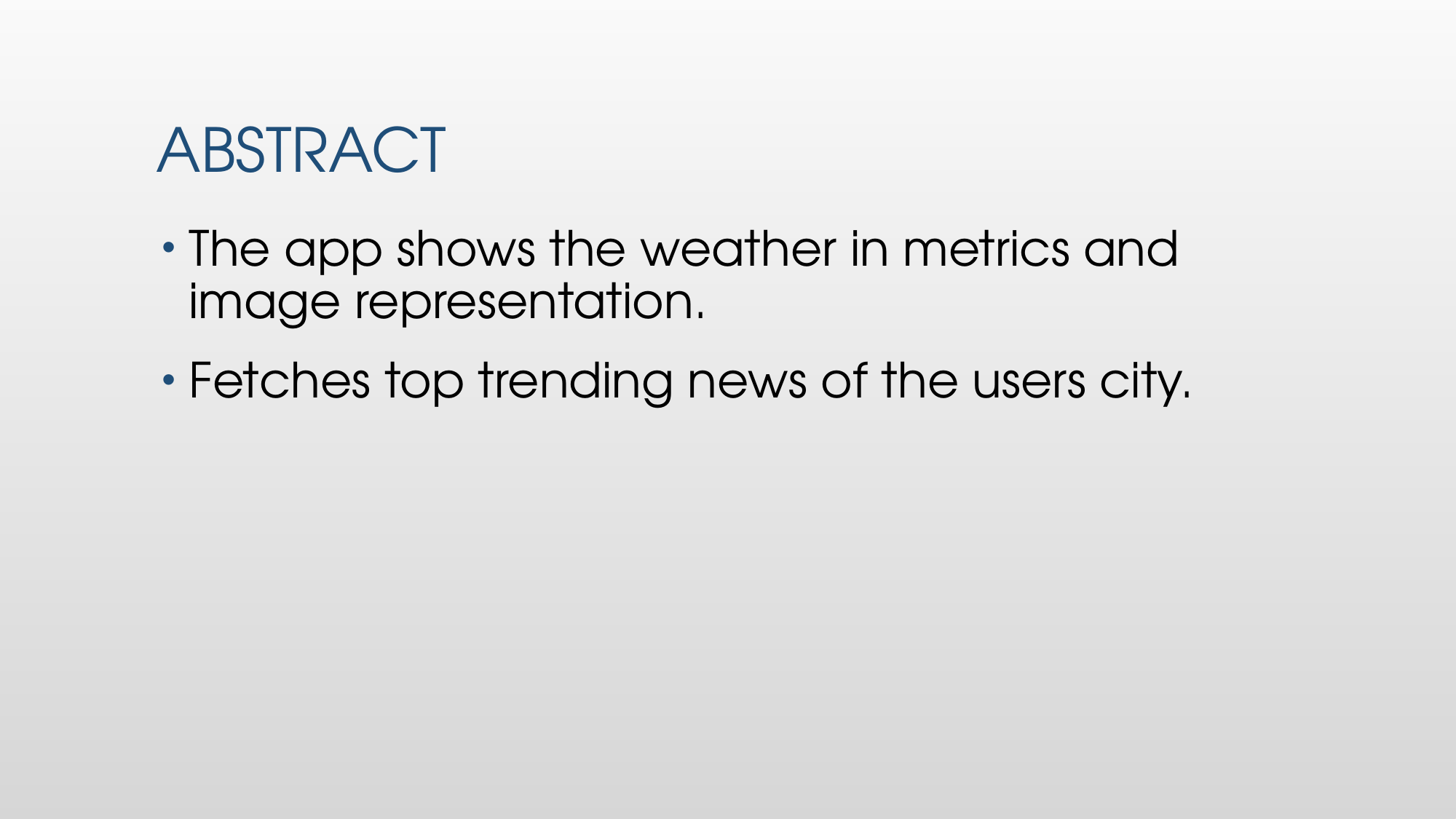

# Abstract
The app shows the weather in metrics and image representation.
Fetches top trending news of the users city.